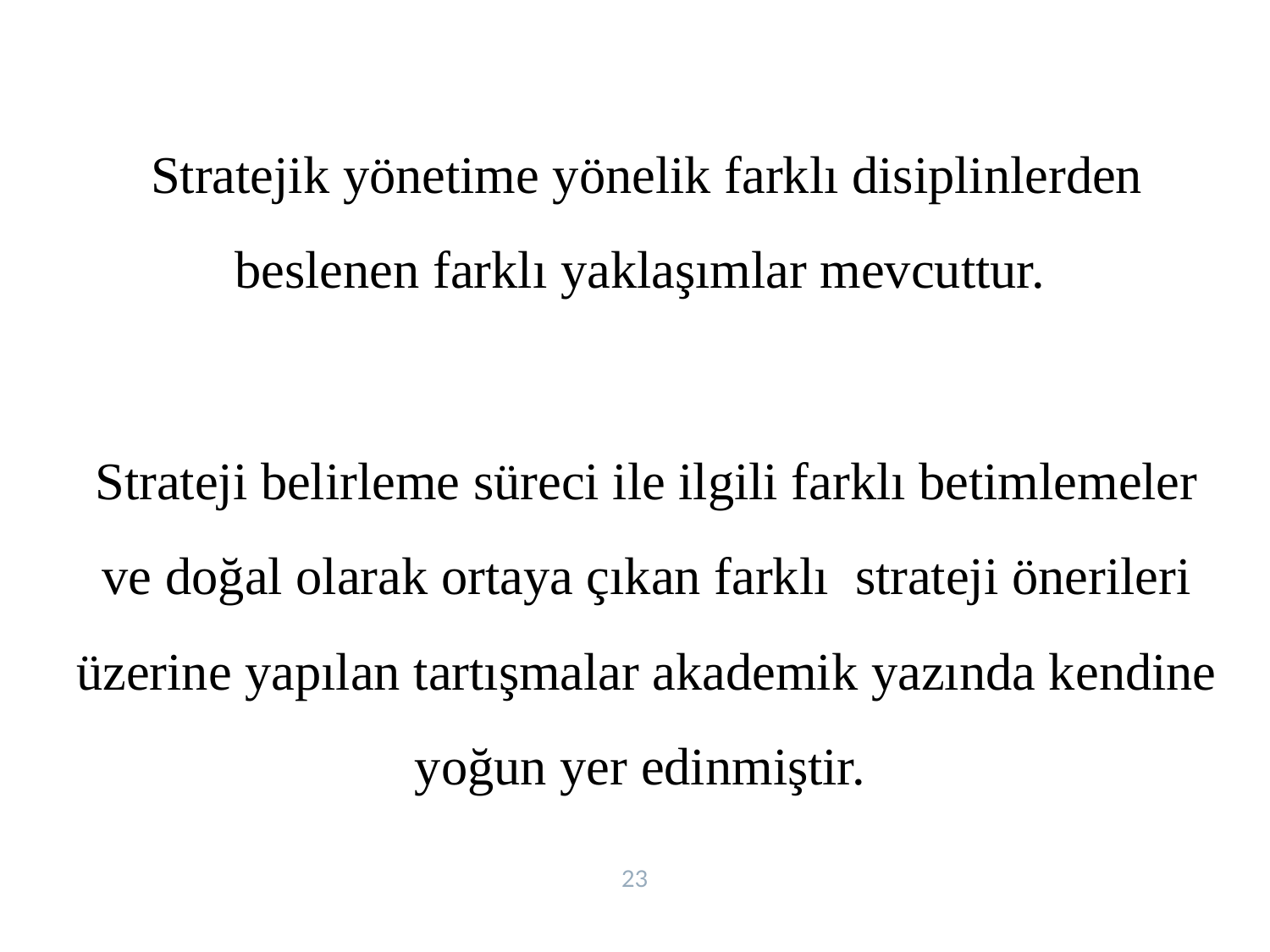

Stratejik yönetime yönelik farklı disiplinlerden beslenen farklı yaklaşımlar mevcuttur.

Strateji belirleme süreci ile ilgili farklı betimlemeler ve doğal olarak ortaya çıkan farklı  strateji önerileri üzerine yapılan tartışmalar akademik yazında kendine yoğun yer edinmiştir.
23